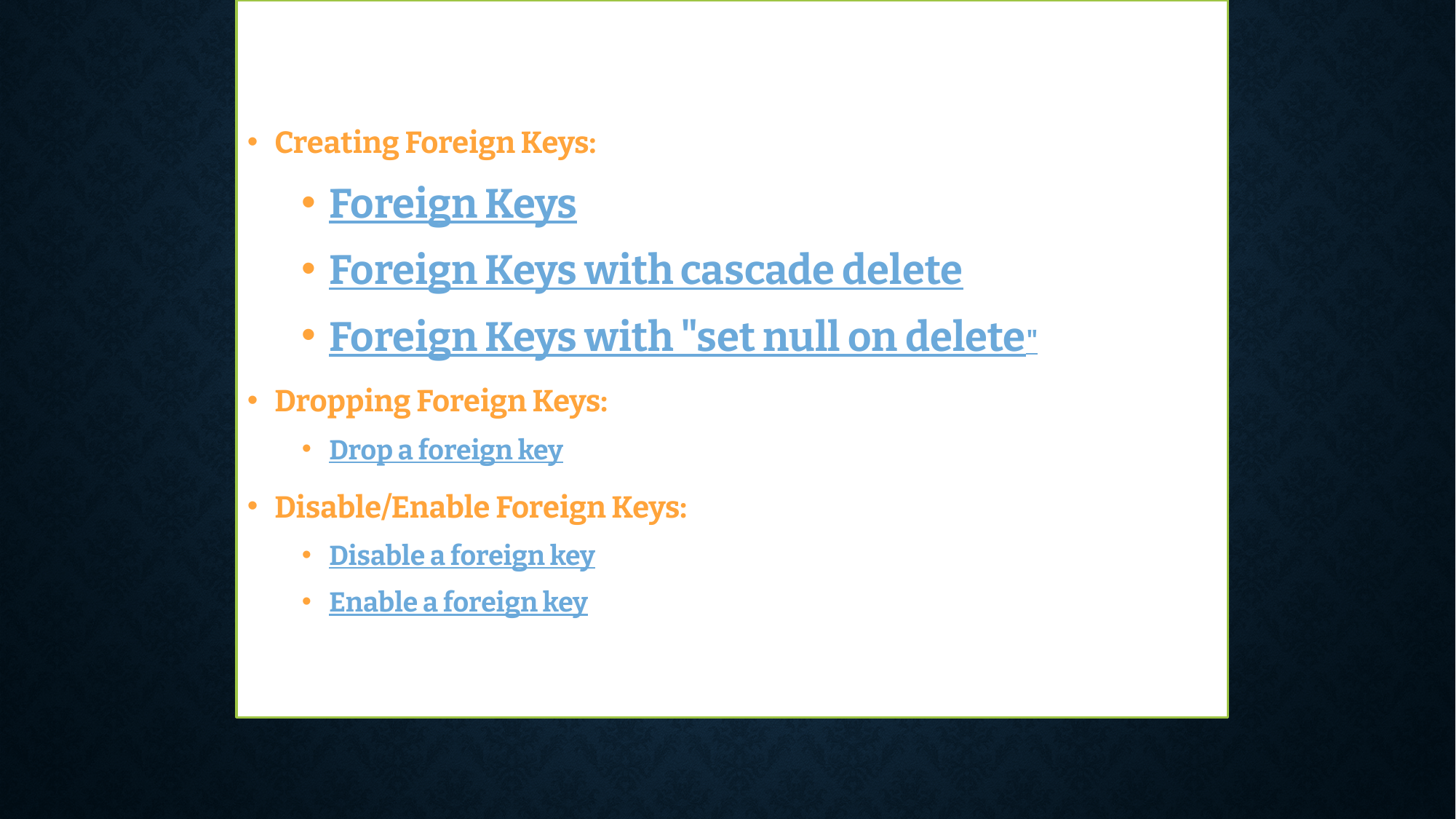

Creating Foreign Keys:
Foreign Keys
Foreign Keys with cascade delete
Foreign Keys with "set null on delete"
Dropping Foreign Keys:
Drop a foreign key
Disable/Enable Foreign Keys:
Disable a foreign key
Enable a foreign key